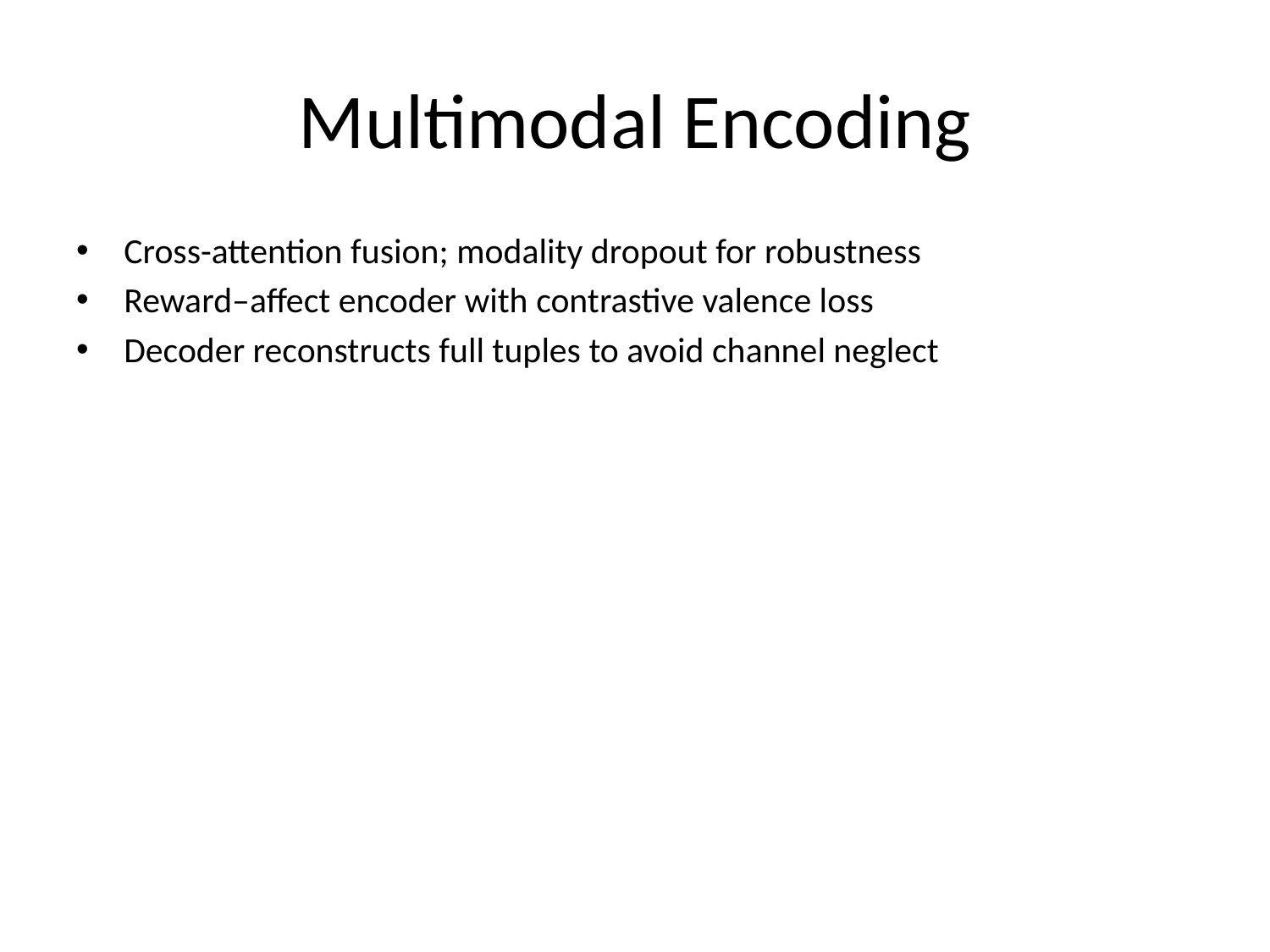

# Multimodal Encoding
Cross-attention fusion; modality dropout for robustness
Reward–affect encoder with contrastive valence loss
Decoder reconstructs full tuples to avoid channel neglect